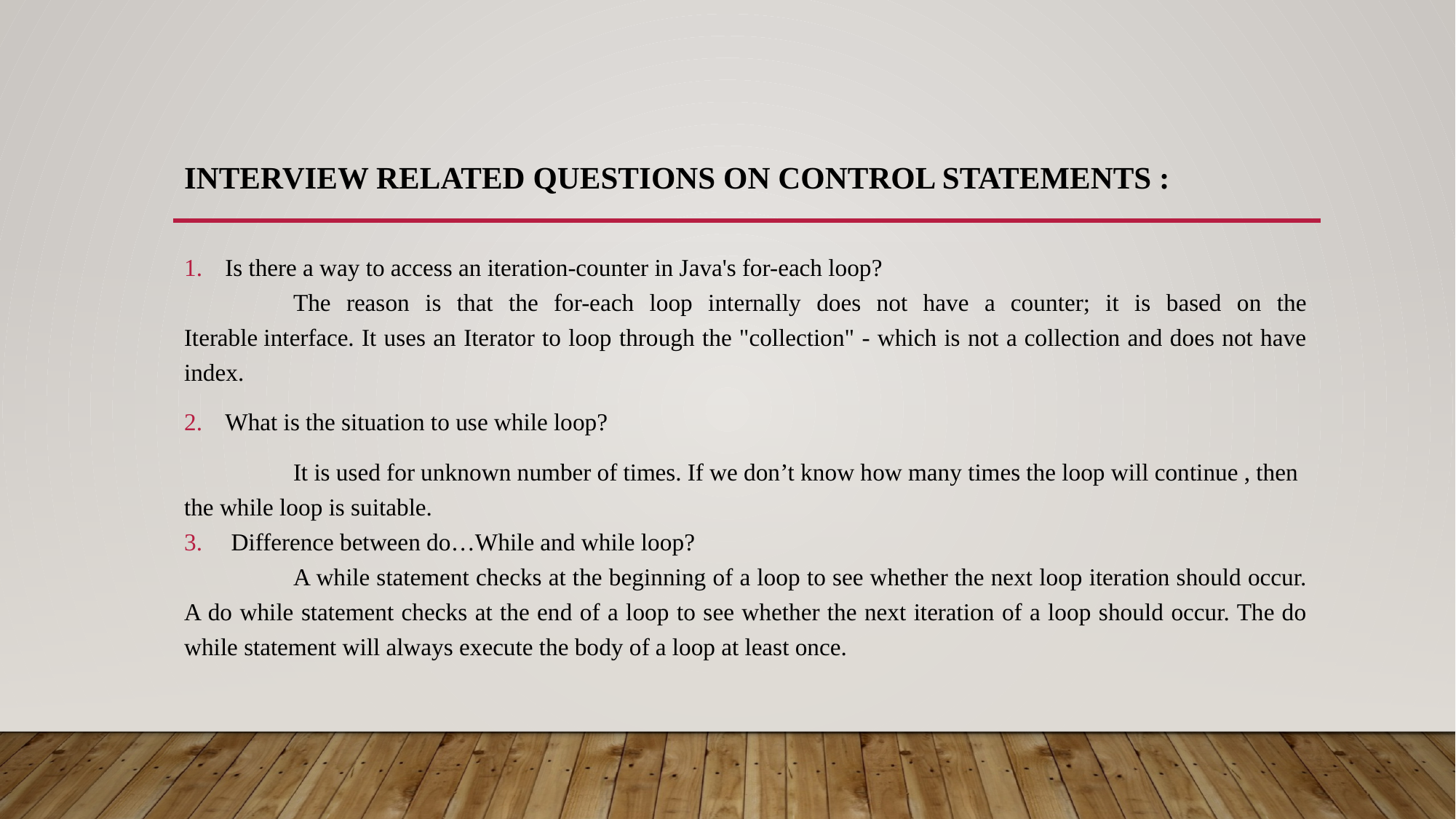

# Interview related questions on control statements :
Is there a way to access an iteration-counter in Java's for-each loop?
	The reason is that the for-each loop internally does not have a counter; it is based on the Iterable interface. It uses an Iterator to loop through the "collection" - which is not a collection and does not have index.
What is the situation to use while loop?
	It is used for unknown number of times. If we don’t know how many times the loop will continue , then the while loop is suitable.
 Difference between do…While and while loop?
	A while statement checks at the beginning of a loop to see whether the next loop iteration should occur. A do while statement checks at the end of a loop to see whether the next iteration of a loop should occur. The do while statement will always execute the body of a loop at least once.